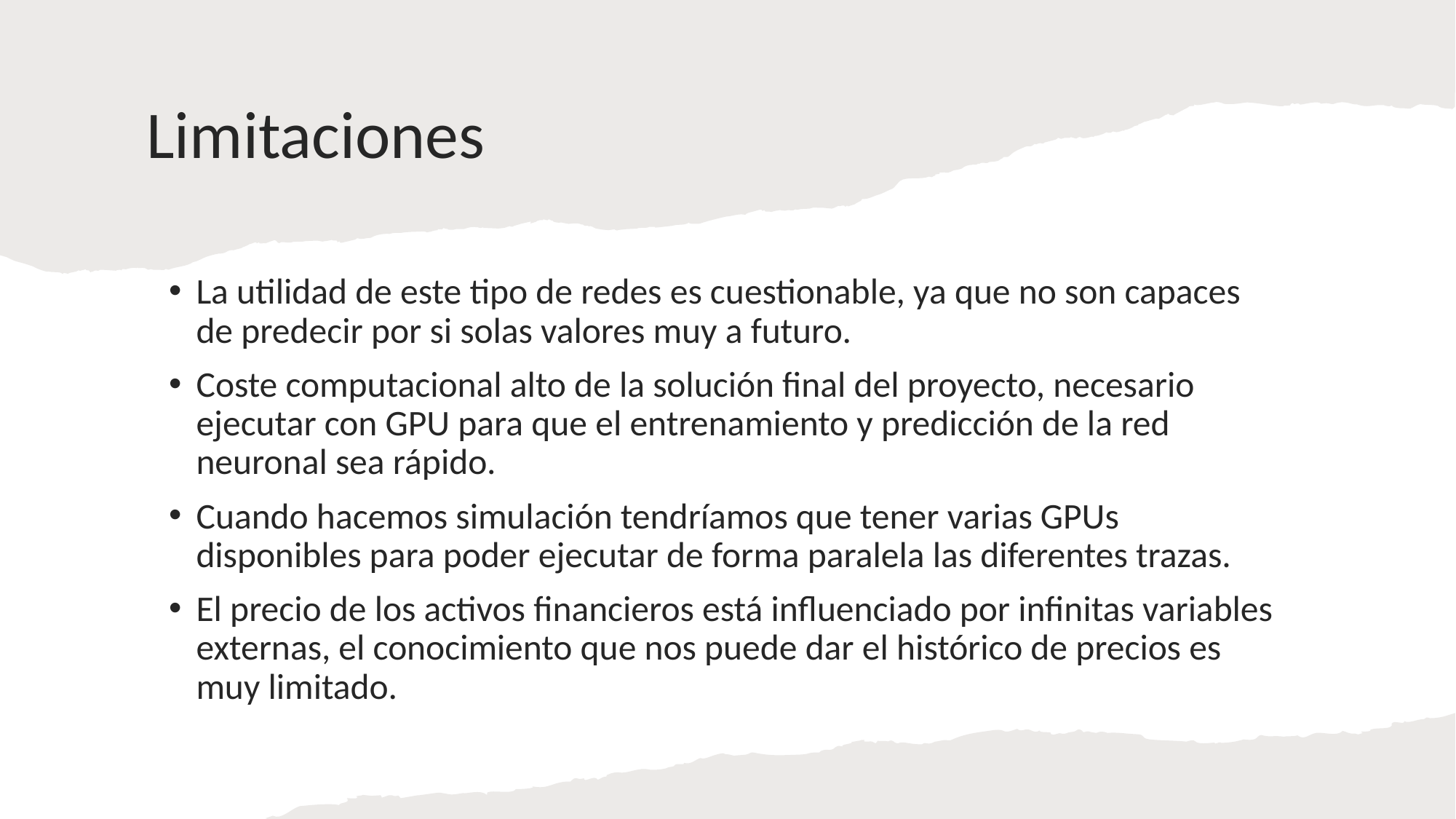

# Limitaciones
La utilidad de este tipo de redes es cuestionable, ya que no son capaces de predecir por si solas valores muy a futuro.
Coste computacional alto de la solución final del proyecto, necesario ejecutar con GPU para que el entrenamiento y predicción de la red neuronal sea rápido.
Cuando hacemos simulación tendríamos que tener varias GPUs disponibles para poder ejecutar de forma paralela las diferentes trazas.
El precio de los activos financieros está influenciado por infinitas variables externas, el conocimiento que nos puede dar el histórico de precios es muy limitado.